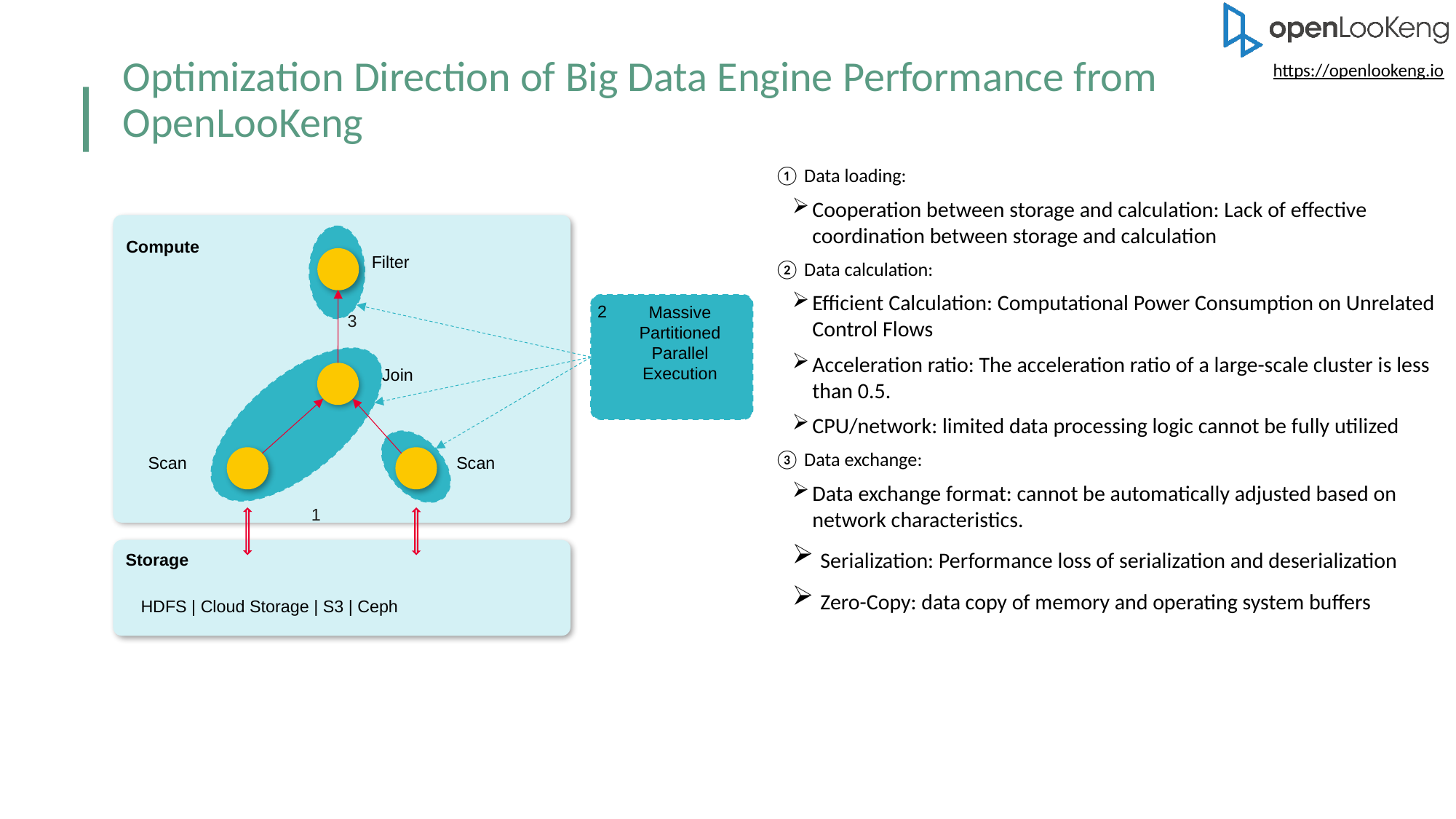

Optimization Direction of Big Data Engine Performance from OpenLooKeng

① Data loading:
Cooperation between storage and calculation: Lack of effective coordination between storage and calculation
② Data calculation:
Efficient Calculation: Computational Power Consumption on Unrelated Control Flows
Acceleration ratio: The acceleration ratio of a large-scale cluster is less than 0.5.
CPU/network: limited data processing logic cannot be fully utilized
③ Data exchange:
Data exchange format: cannot be automatically adjusted based on network characteristics.
 Serialization: Performance loss of serialization and deserialization
 Zero-Copy: data copy of memory and operating system buffers

Compute

Filter

2
Massive
Partitioned
Parallel
Execution
3

Join

Scan
Scan
1

Storage
HDFS | Cloud Storage | S3 | Ceph